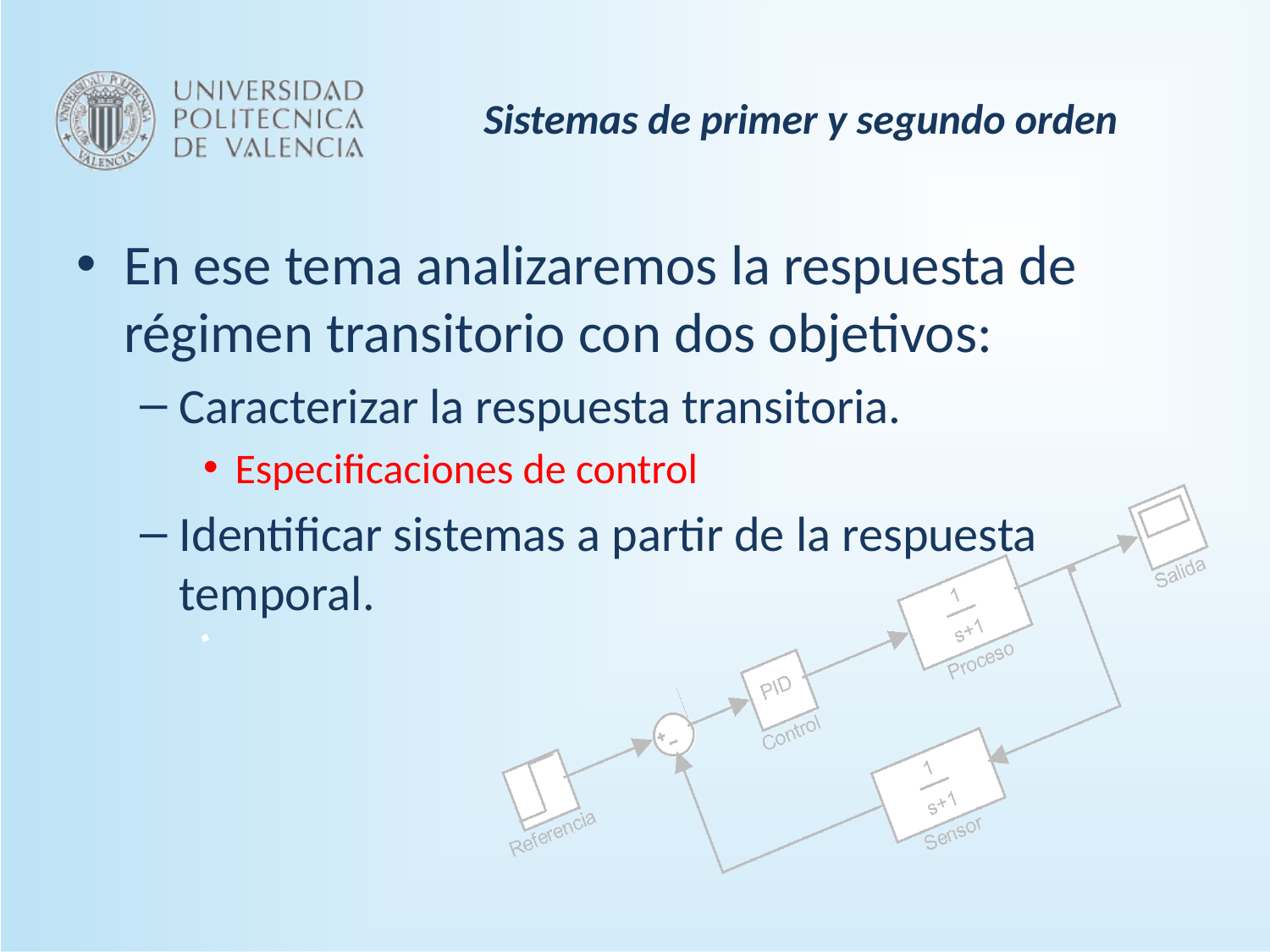

# Sistemas de primer y segundo orden
En ese tema analizaremos la respuesta de régimen transitorio con dos objetivos:
Caracterizar la respuesta transitoria.
Especificaciones de control
Identificar sistemas a partir de la respuesta temporal.